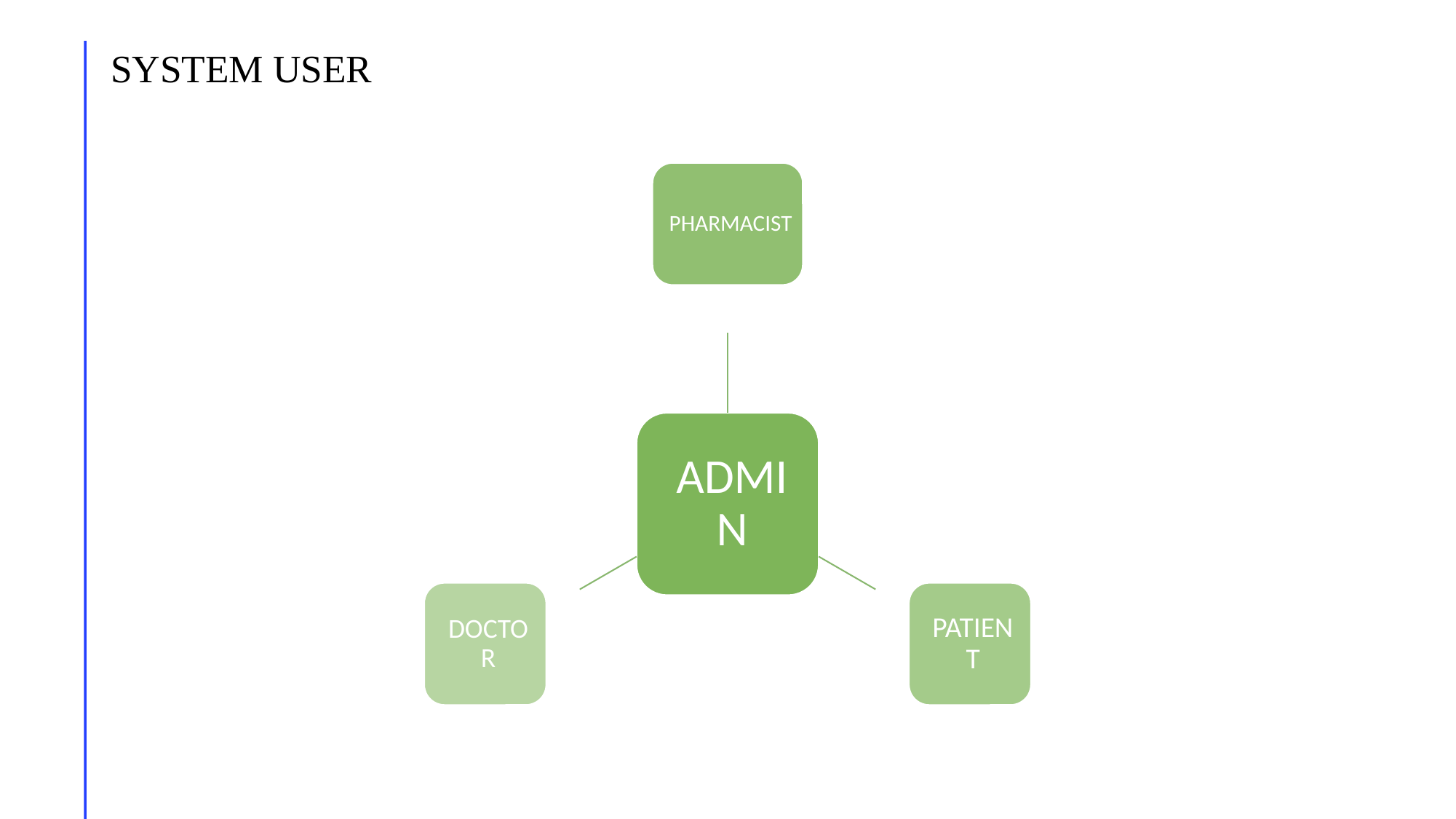

# SYSTEM USER
ADMIN
PHARMACIST
PATIENT
DOCTOR